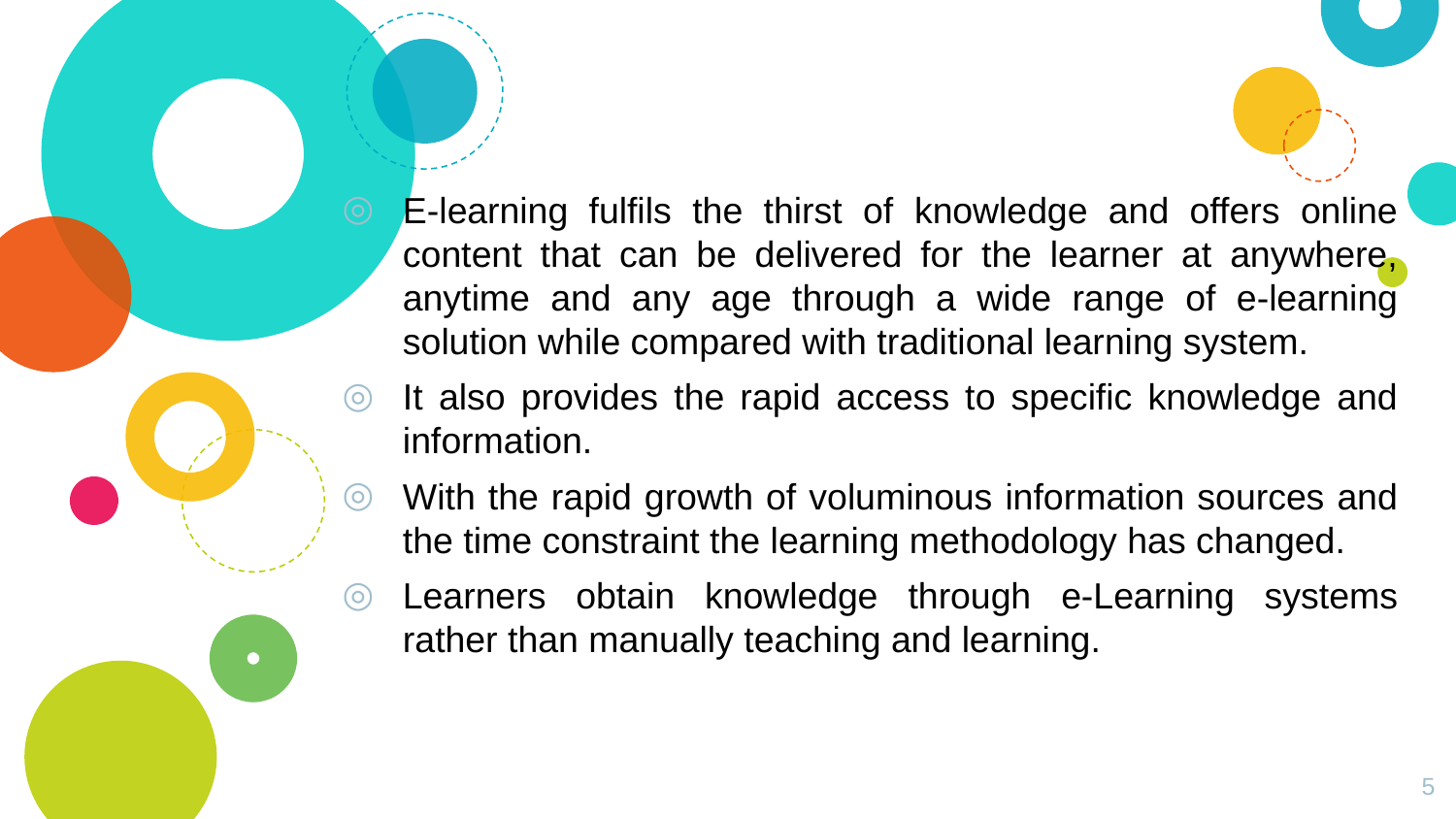

E-learning fulfils the thirst of knowledge and offers online content that can be delivered for the learner at anywhere, anytime and any age through a wide range of e-learning solution while compared with traditional learning system.
It also provides the rapid access to specific knowledge and information.
With the rapid growth of voluminous information sources and the time constraint the learning methodology has changed.
Learners obtain knowledge through e-Learning systems rather than manually teaching and learning.
5